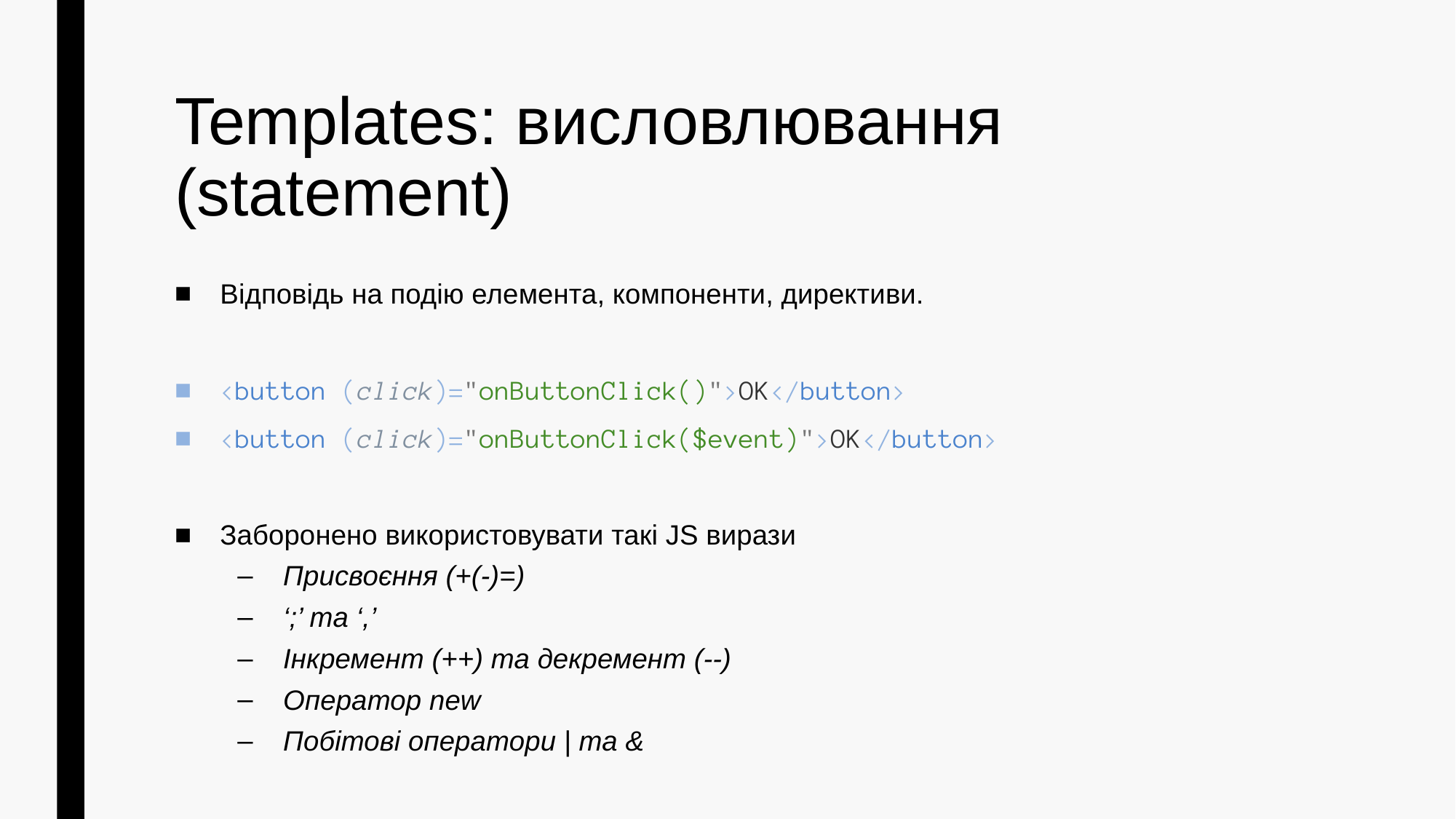

# Templates: висловлювання (statement)
Відповідь на подію елемента, компоненти, директиви.

<button (click)="onButtonClick()">OK</button>
<button (click)="onButtonClick($event)">OK</button>

Заборонено використовувати такі JS вирази
Присвоєння (+(-)=)
‘;’ та ‘,’
Інкремент (++) та декремент (--)
Оператор new
Побітові оператори | та &